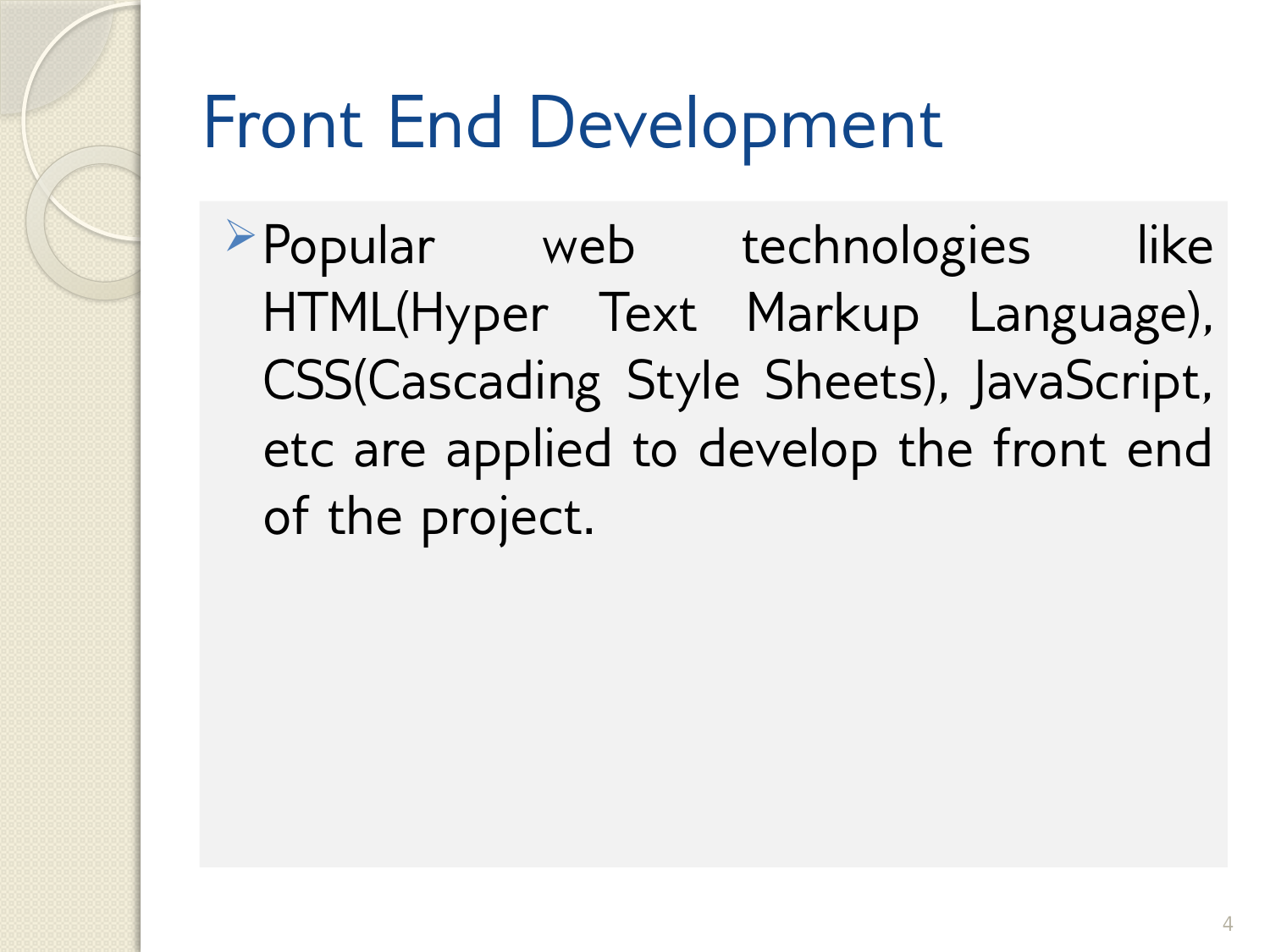

# Front End Development
Popular web technologies like HTML(Hyper Text Markup Language), CSS(Cascading Style Sheets), JavaScript, etc are applied to develop the front end of the project.

4